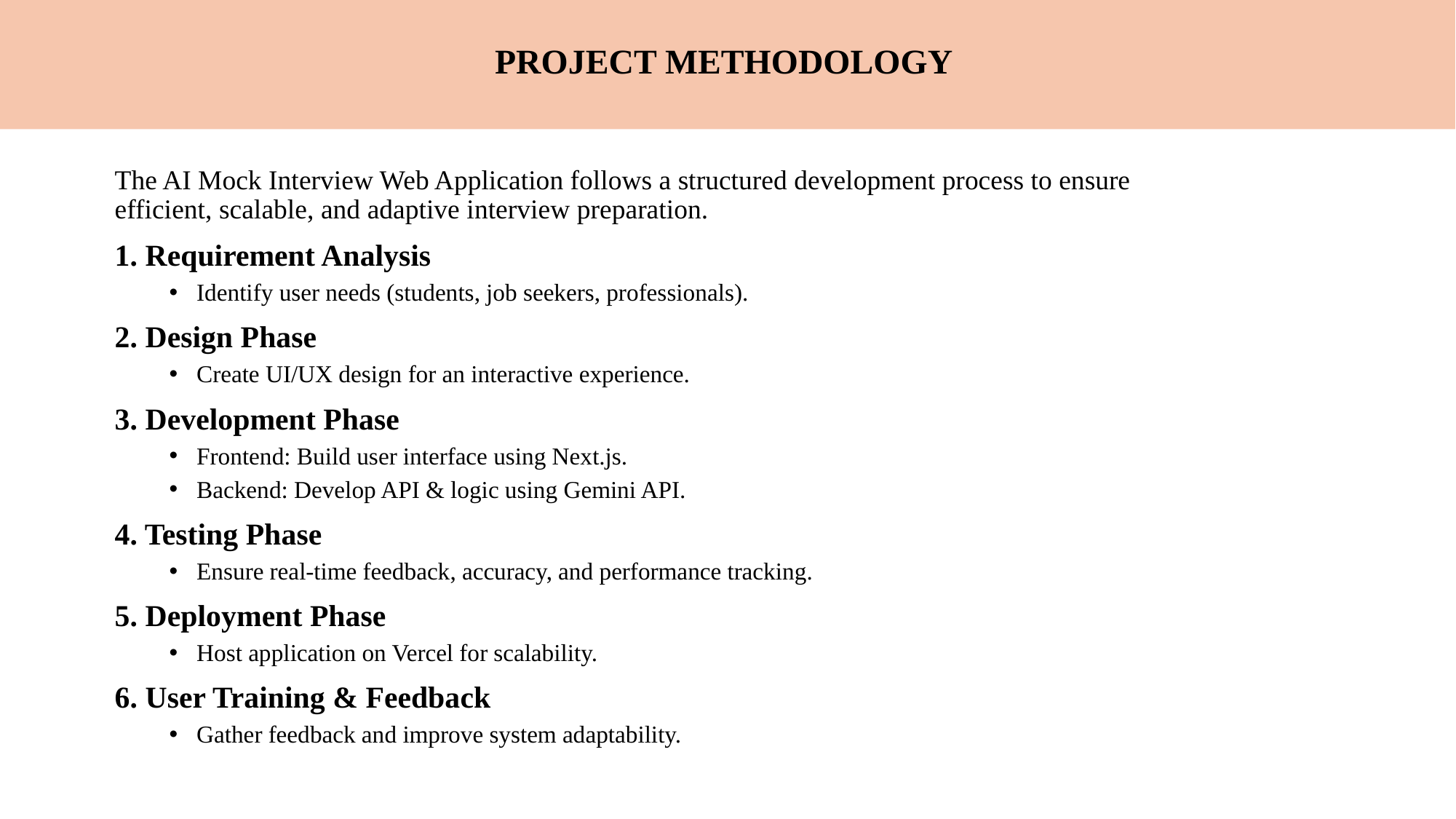

# PROJECT METHODOLOGY
The AI Mock Interview Web Application follows a structured development process to ensure efficient, scalable, and adaptive interview preparation.
1. Requirement Analysis
Identify user needs (students, job seekers, professionals).
2. Design Phase
Create UI/UX design for an interactive experience.
3. Development Phase
Frontend: Build user interface using Next.js.
Backend: Develop API & logic using Gemini API.
4. Testing Phase
Ensure real-time feedback, accuracy, and performance tracking.
5. Deployment Phase
Host application on Vercel for scalability.
6. User Training & Feedback
Gather feedback and improve system adaptability.